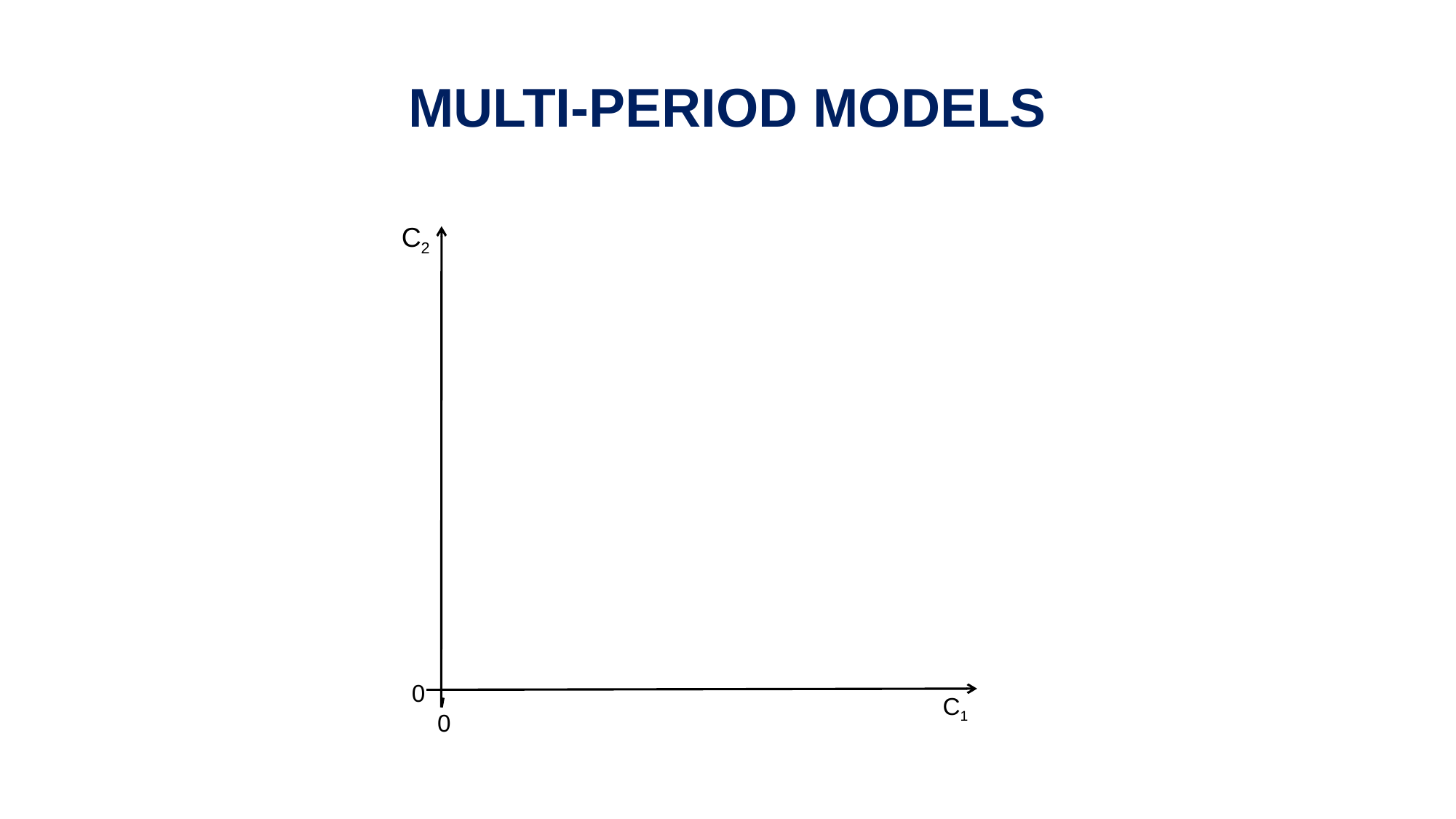

# Multi-period Models
C2
0
C1
0